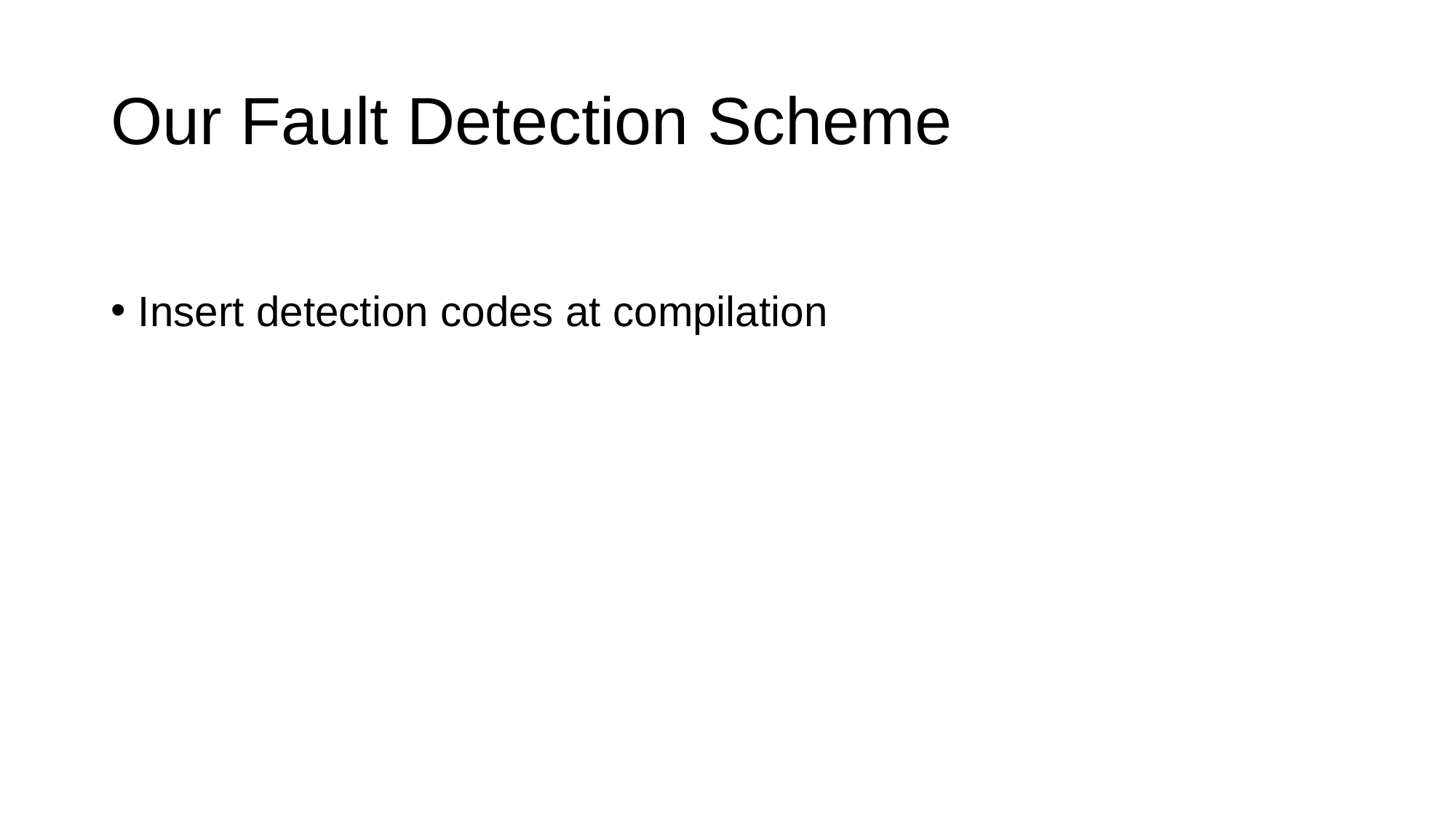

# Our Fault Detection Scheme

Insert detection codes at compilation